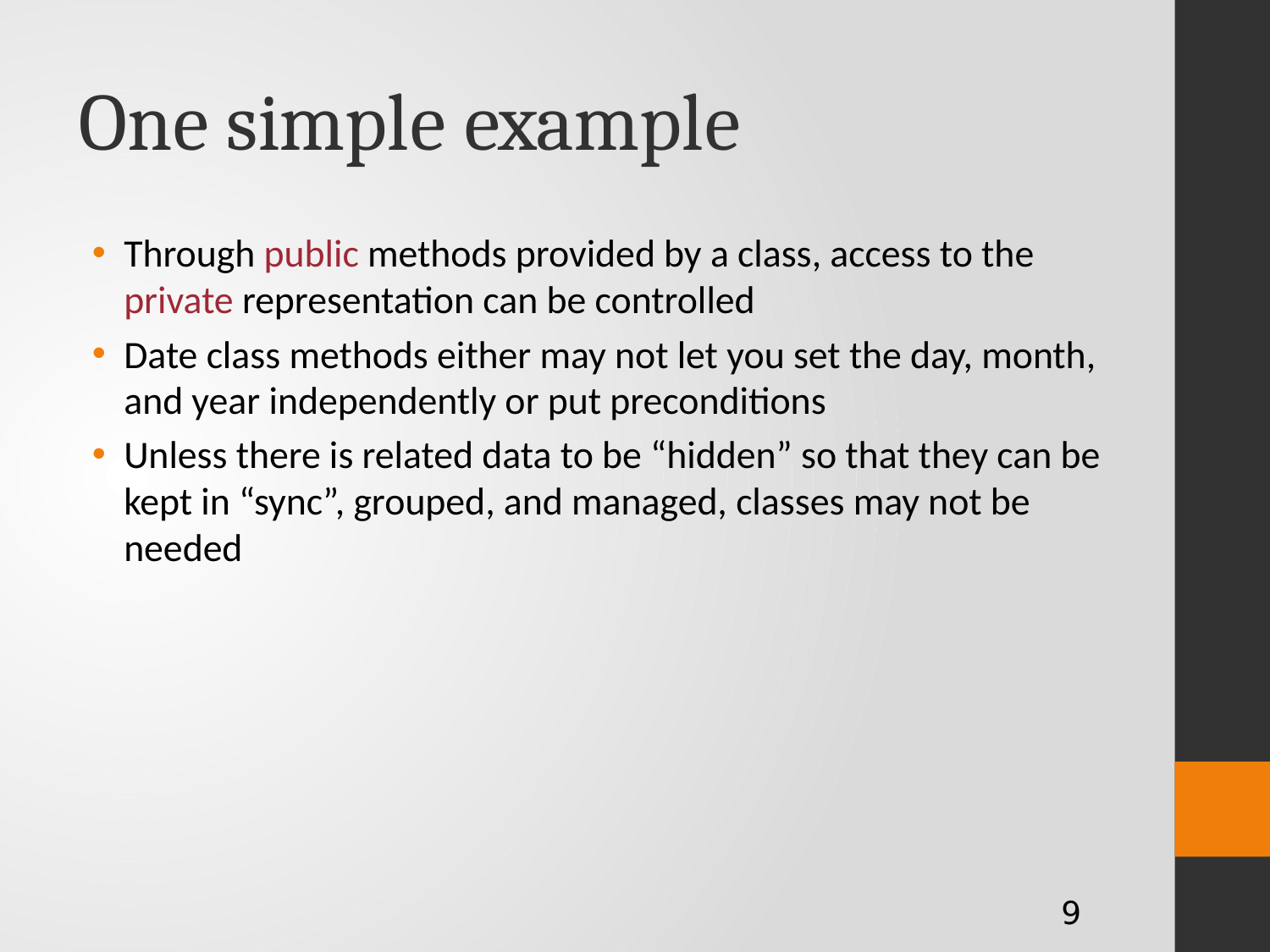

# One simple example
Through public methods provided by a class, access to the private representation can be controlled
Date class methods either may not let you set the day, month, and year independently or put preconditions
Unless there is related data to be “hidden” so that they can be kept in “sync”, grouped, and managed, classes may not be needed